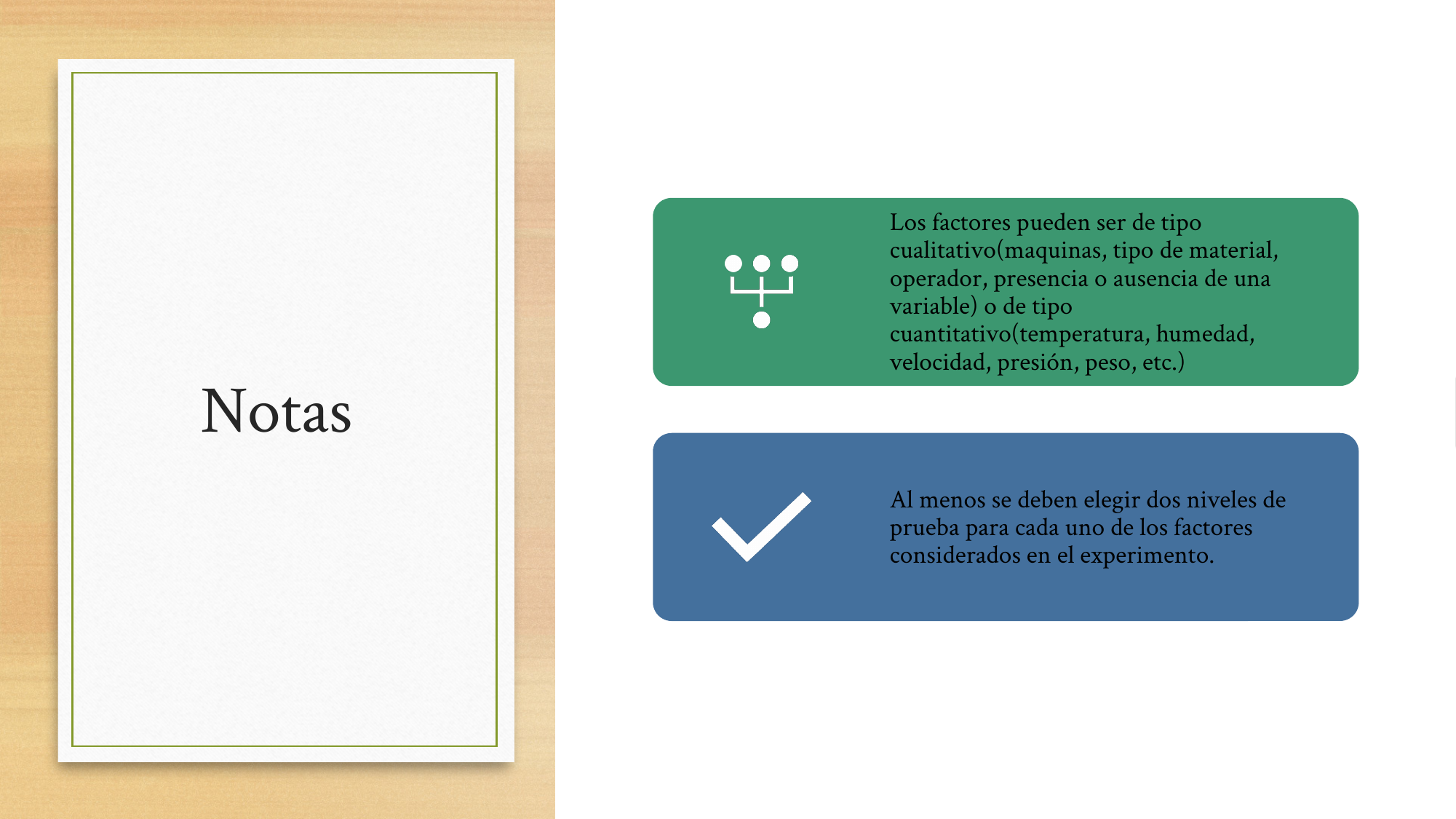

Los factores pueden ser de tipo cualitativo(maquinas, tipo de material, operador, presencia o ausencia de una variable) o de tipo cuantitativo(temperatura, humedad, velocidad, presión, peso, etc.)
Al menos se deben elegir dos niveles de prueba para cada uno de los factores considerados en el experimento.
# Notas